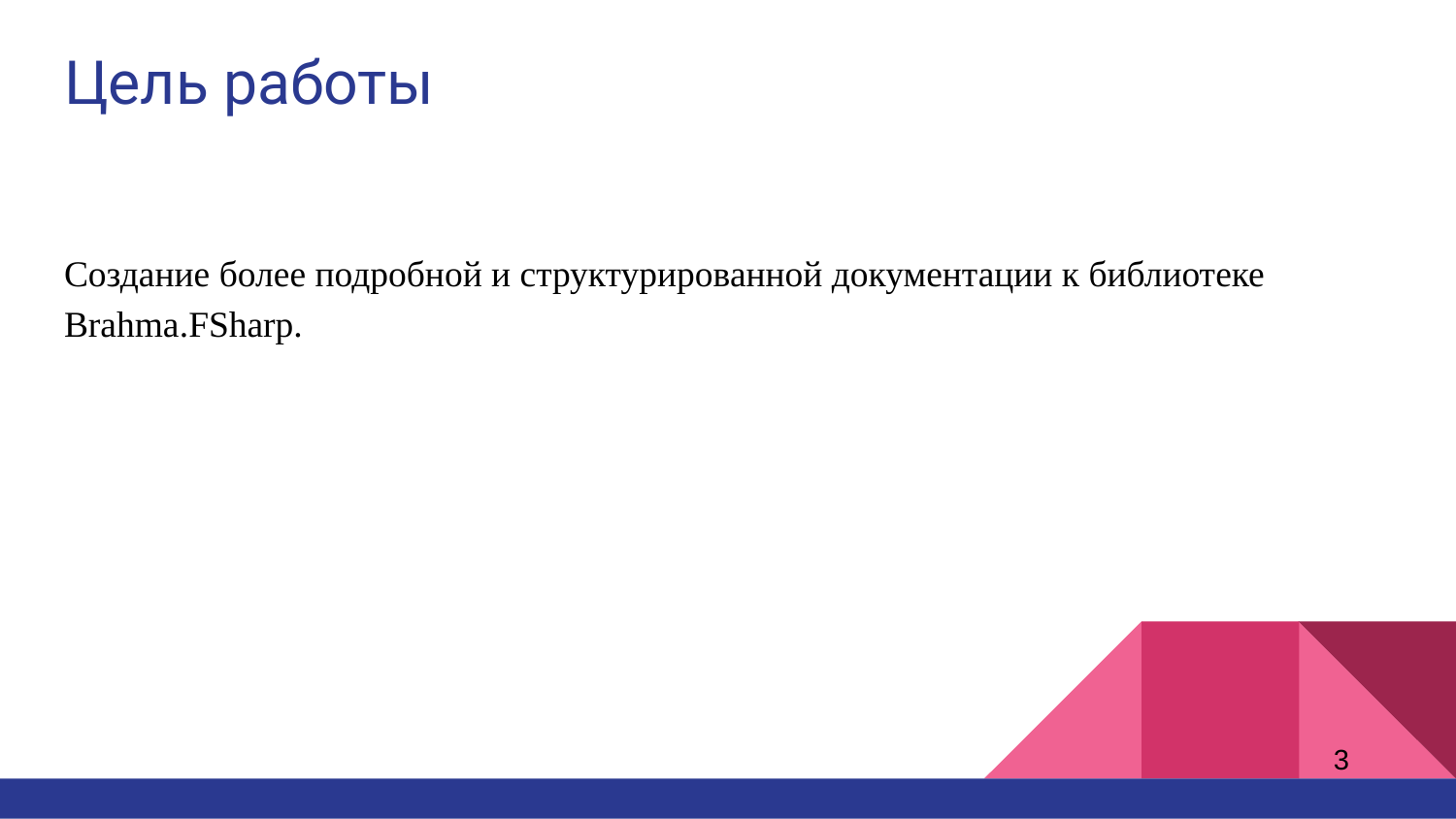

# Цель работы

Создание более подробной и структурированной документации к библиотеке Brahma.FSharp.

3